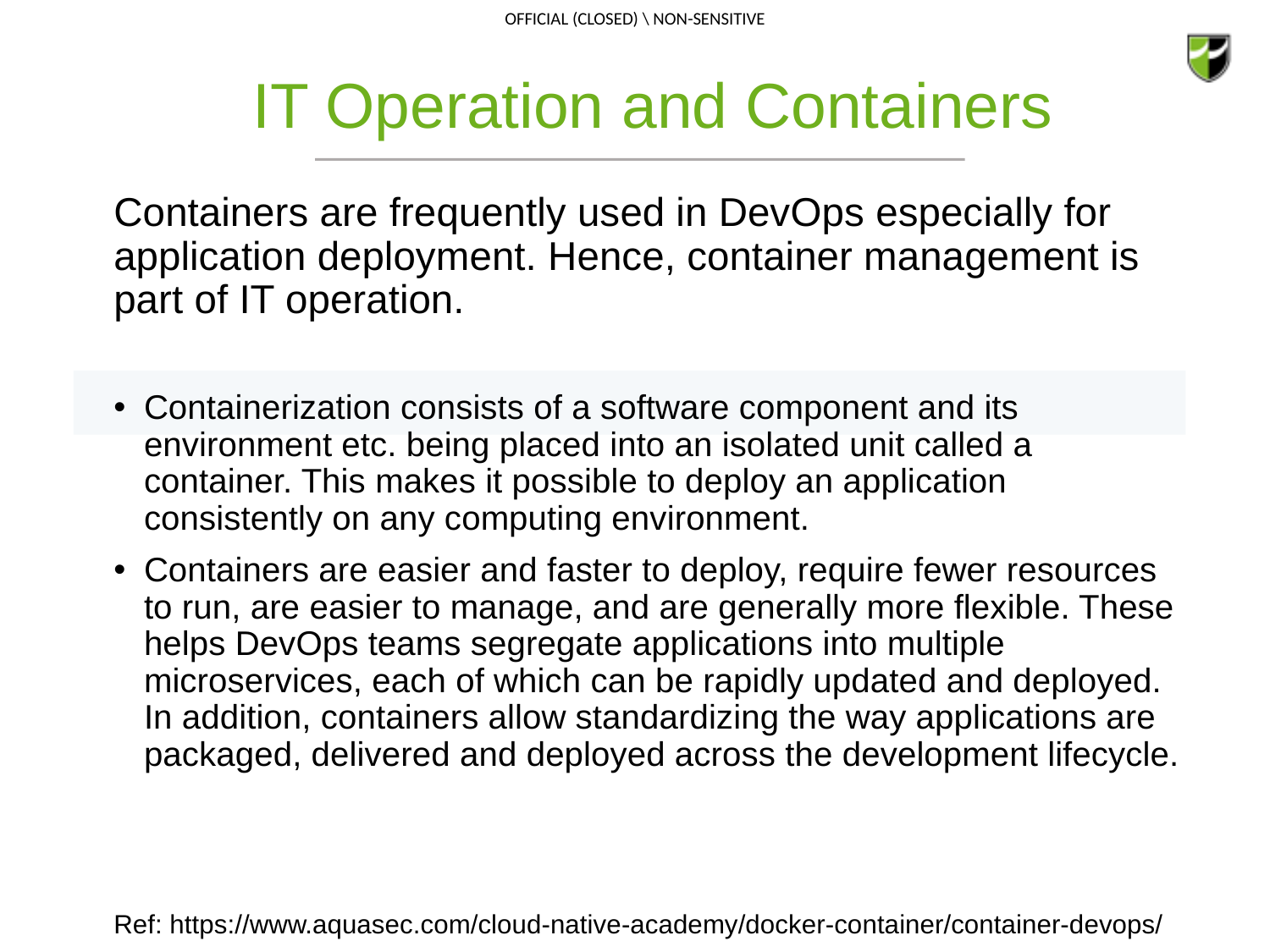

# IT Operation and Containers
Containers are frequently used in DevOps especially for application deployment. Hence, container management is part of IT operation.

Containerization consists of a software component and its environment etc. being placed into an isolated unit called a container. This makes it possible to deploy an application consistently on any computing environment.
Containers are easier and faster to deploy, require fewer resources to run, are easier to manage, and are generally more flexible. These helps DevOps teams segregate applications into multiple microservices, each of which can be rapidly updated and deployed. In addition, containers allow standardizing the way applications are packaged, delivered and deployed across the development lifecycle.

Ref: https://www.aquasec.com/cloud-native-academy/docker-container/container-devops/